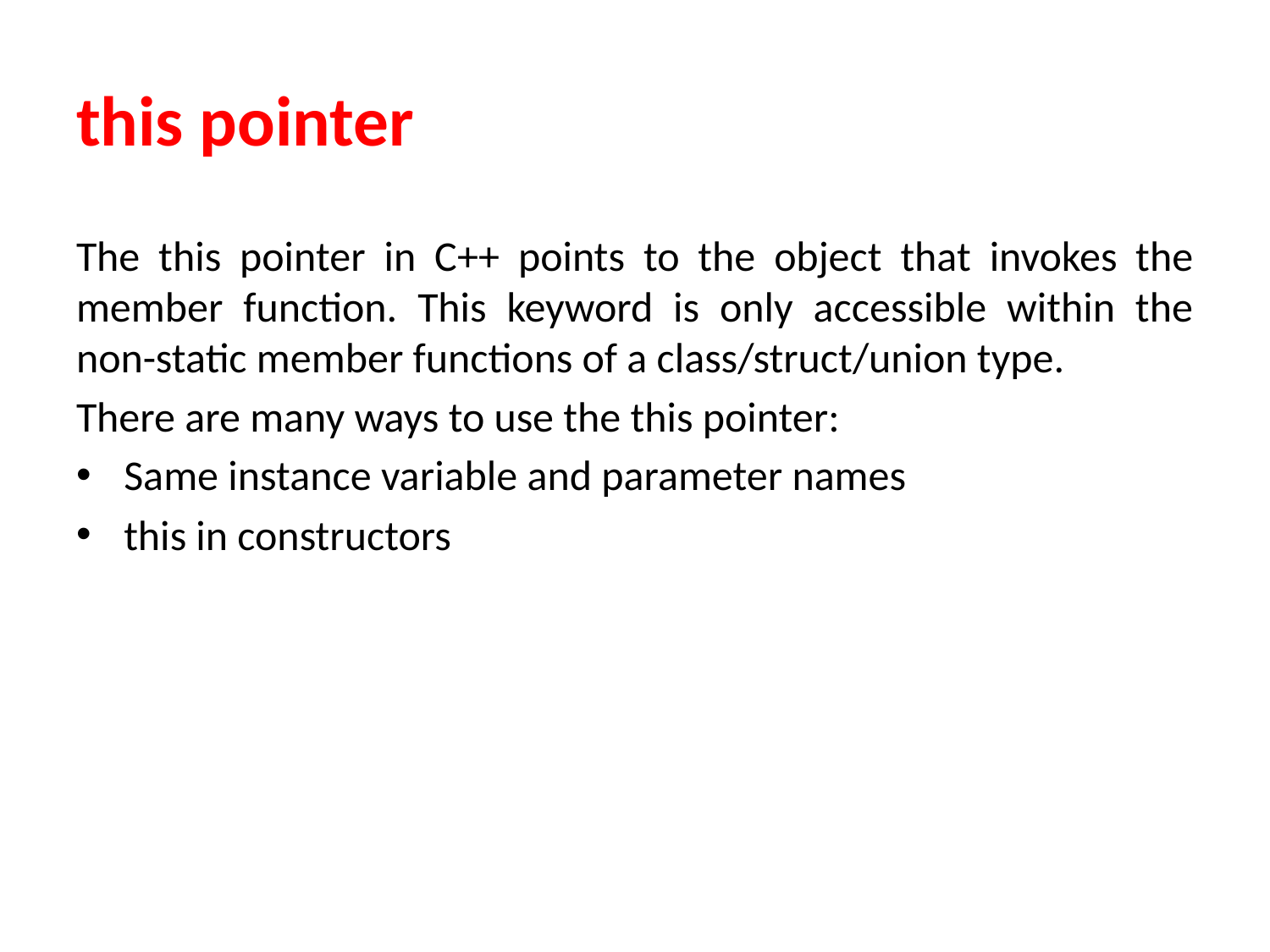

# this pointer
The this pointer in C++ points to the object that invokes the member function. This keyword is only accessible within the non-static member functions of a class/struct/union type.
There are many ways to use the this pointer:
Same instance variable and parameter names
this in constructors